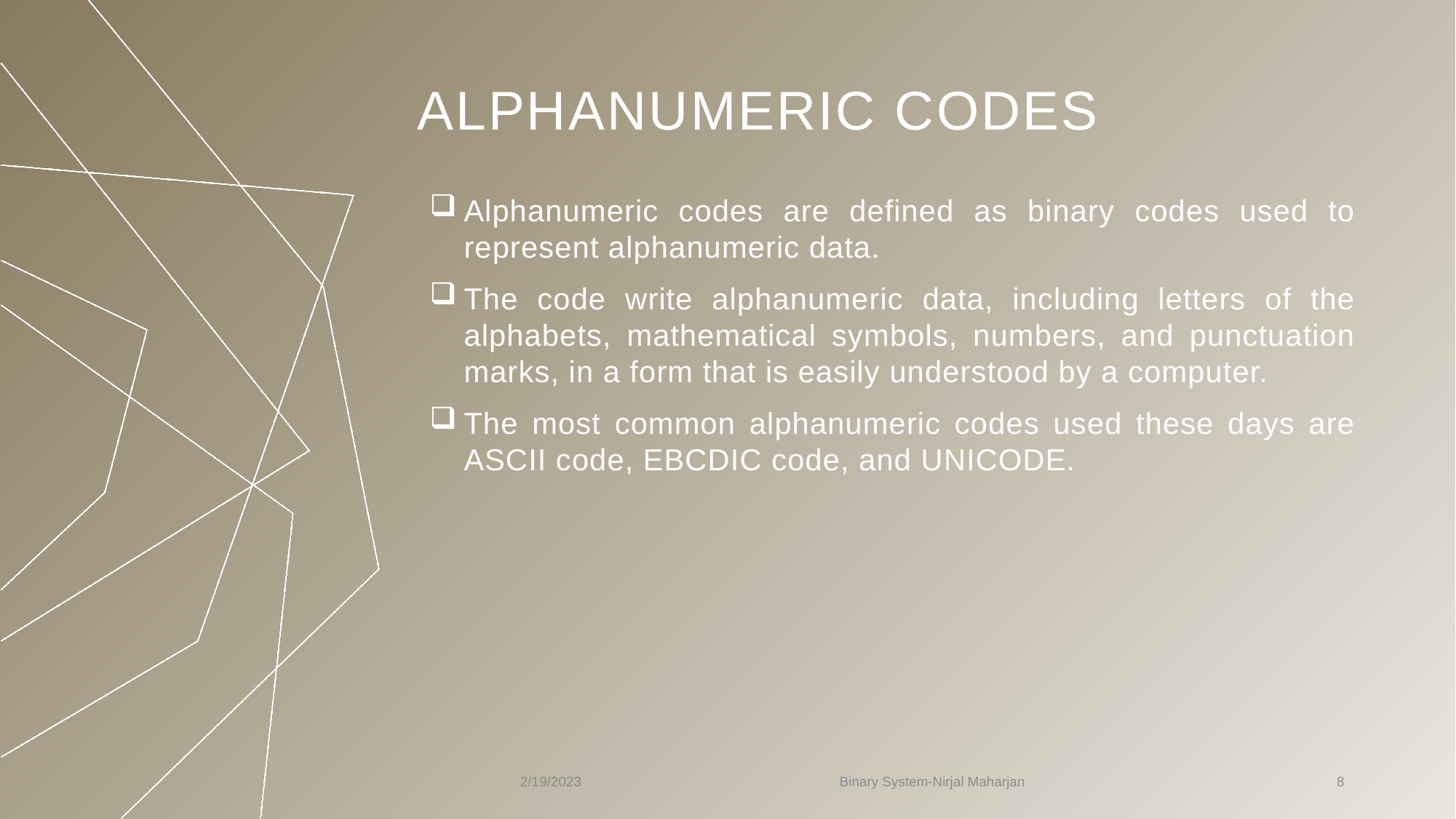

# Alphanumeric codes
Alphanumeric codes are defined as binary codes used to represent alphanumeric data.
The code write alphanumeric data, including letters of the alphabets, mathematical symbols, numbers, and punctuation marks, in a form that is easily understood by a computer.
The most common alphanumeric codes used these days are ASCII code, EBCDIC code, and UNICODE.
2/19/2023
Binary System-Nirjal Maharjan
8